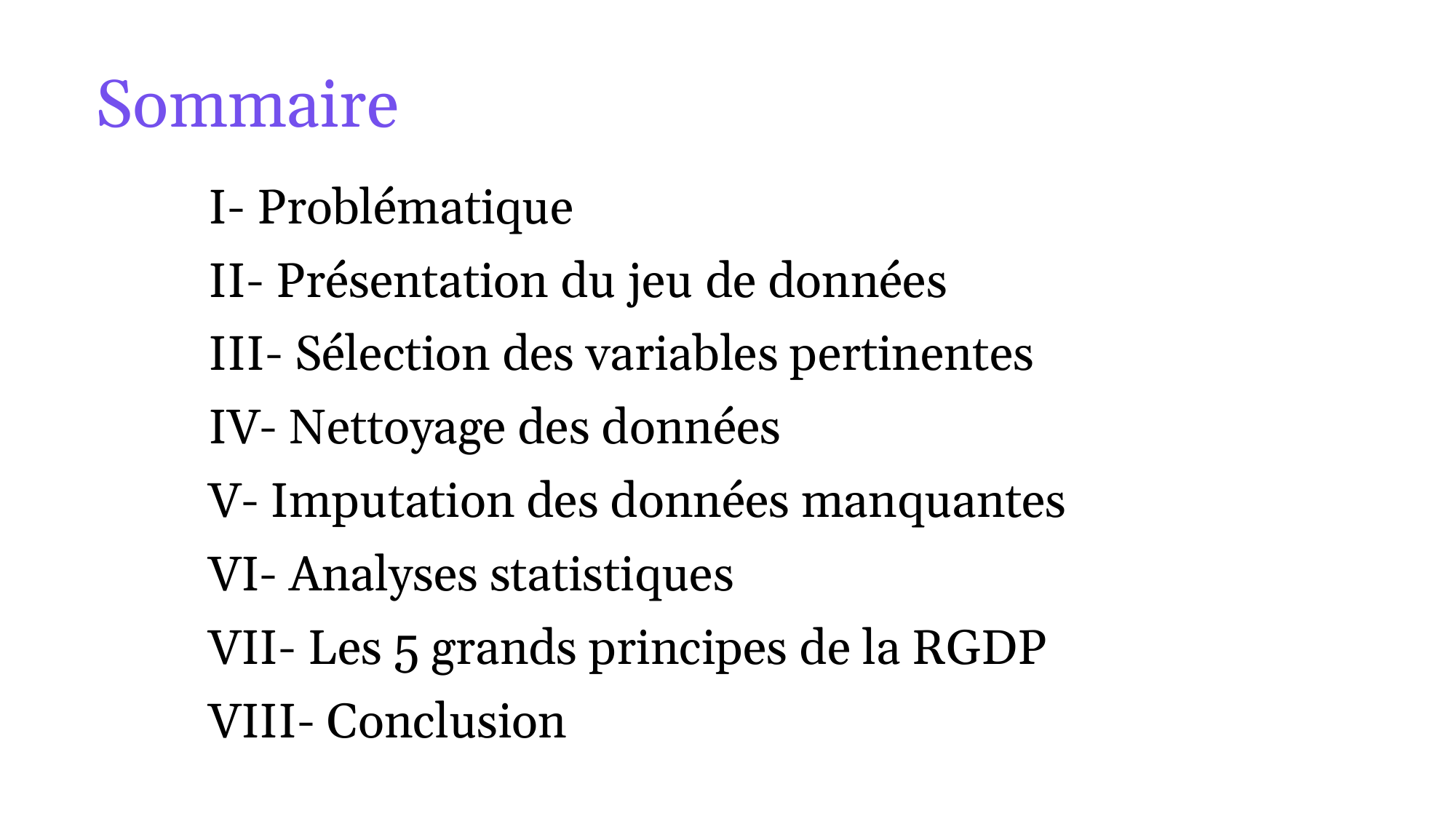

# Sommaire
I- Problématique
II- Présentation du jeu de données
III- Sélection des variables pertinentes
IV- Nettoyage des données
V- Imputation des données manquantes
VI- Analyses statistiques
VII- Les 5 grands principes de la RGDP
VIII- Conclusion